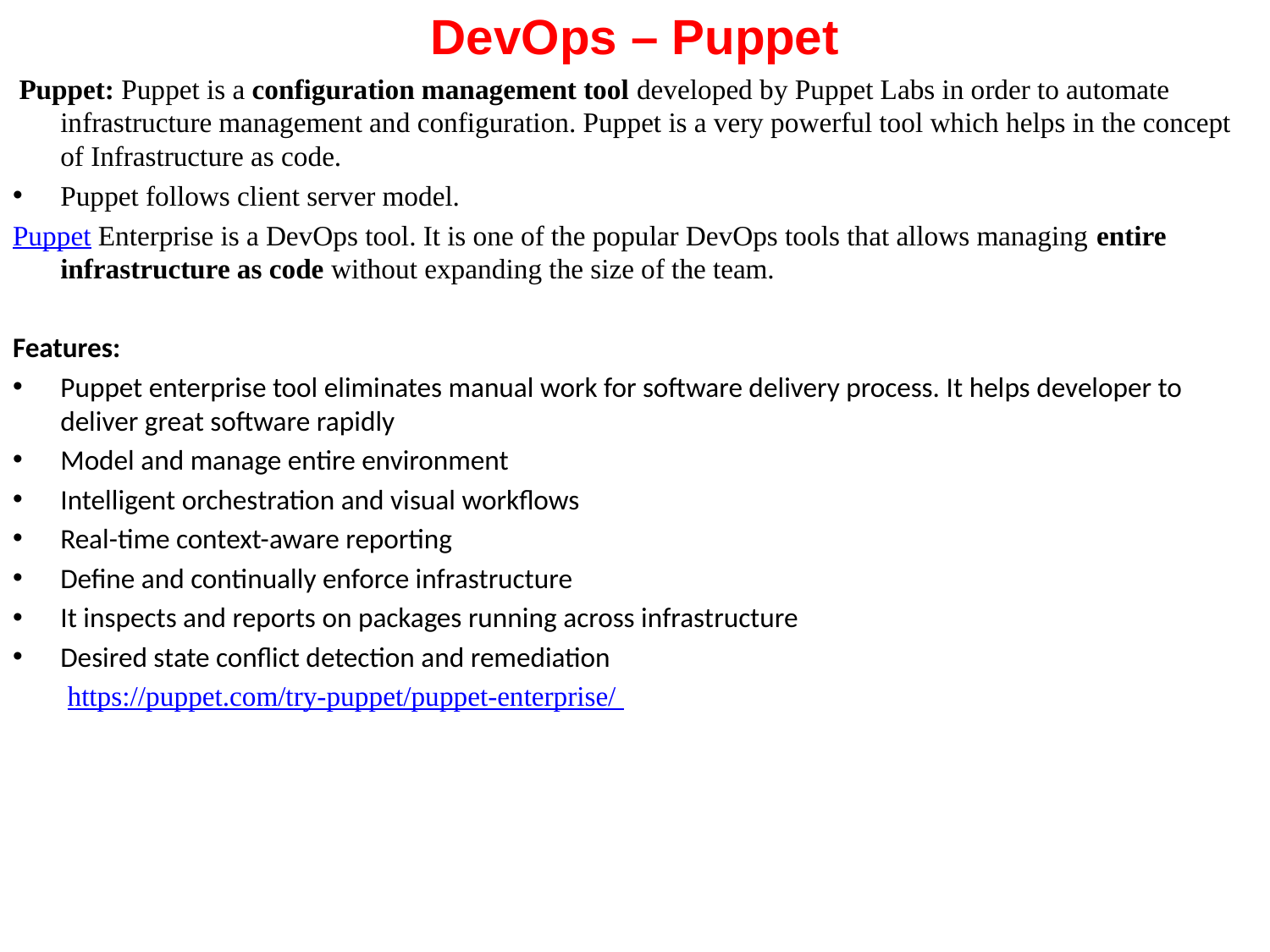

# DevOps – Puppet
 Puppet: Puppet is a configuration management tool developed by Puppet Labs in order to automate infrastructure management and configuration. Puppet is a very powerful tool which helps in the concept of Infrastructure as code.
Puppet follows client server model.
Puppet Enterprise is a DevOps tool. It is one of the popular DevOps tools that allows managing entire infrastructure as code without expanding the size of the team.

Features:
Puppet enterprise tool eliminates manual work for software delivery process. It helps developer to deliver great software rapidly
Model and manage entire environment
Intelligent orchestration and visual workflows
Real-time context-aware reporting
Define and continually enforce infrastructure
It inspects and reports on packages running across infrastructure
Desired state conflict detection and remediation
	 https://puppet.com/try-puppet/puppet-enterprise/